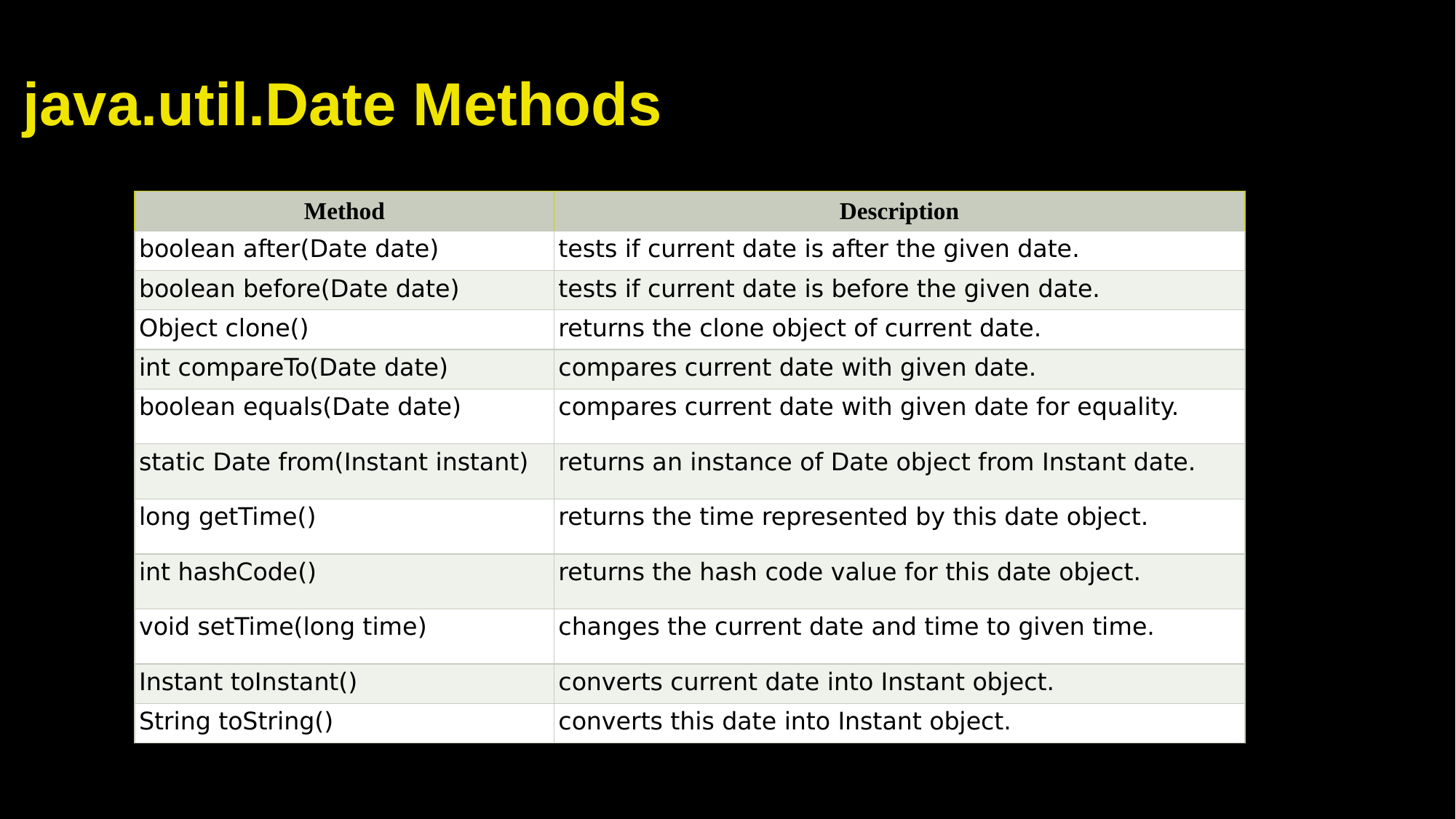

# java.util.Date Methods
| Method | Description |
| --- | --- |
| boolean after(Date date) | tests if current date is after the given date. |
| boolean before(Date date) | tests if current date is before the given date. |
| Object clone() | returns the clone object of current date. |
| int compareTo(Date date) | compares current date with given date. |
| boolean equals(Date date) | compares current date with given date for equality. |
| static Date from(Instant instant) | returns an instance of Date object from Instant date. |
| long getTime() | returns the time represented by this date object. |
| int hashCode() | returns the hash code value for this date object. |
| void setTime(long time) | changes the current date and time to given time. |
| Instant toInstant() | converts current date into Instant object. |
| String toString() | converts this date into Instant object. |